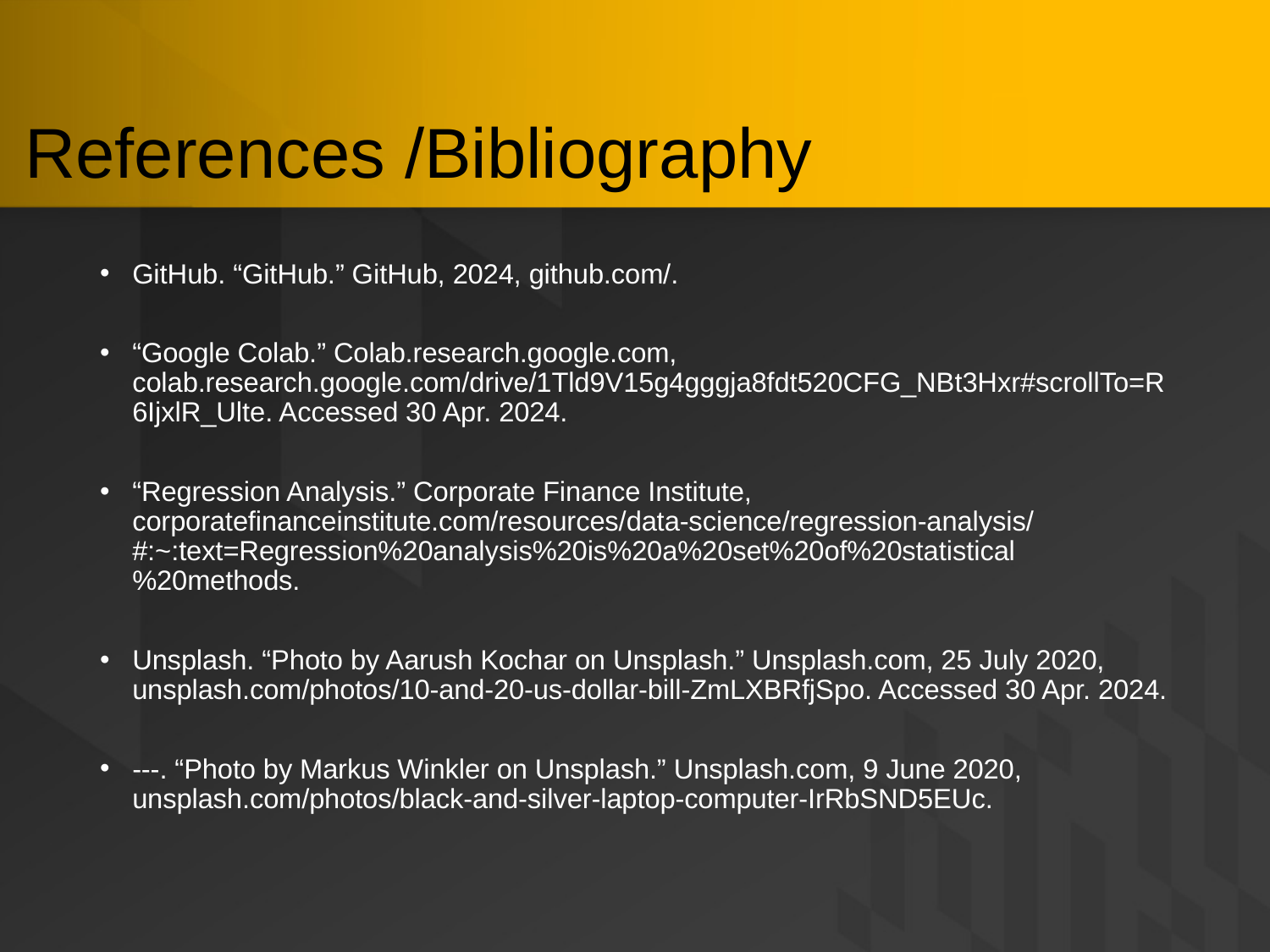

# References /Bibliography
GitHub. “GitHub.” GitHub, 2024, github.com/.

“Google Colab.” Colab.research.google.com, colab.research.google.com/drive/1Tld9V15g4gggja8fdt520CFG_NBt3Hxr#scrollTo=R6IjxlR_Ulte. Accessed 30 Apr. 2024.

“Regression Analysis.” Corporate Finance Institute, corporatefinanceinstitute.com/resources/data-science/regression-analysis/#:~:text=Regression%20analysis%20is%20a%20set%20of%20statistical%20methods.

Unsplash. “Photo by Aarush Kochar on Unsplash.” Unsplash.com, 25 July 2020, unsplash.com/photos/10-and-20-us-dollar-bill-ZmLXBRfjSpo. Accessed 30 Apr. 2024.

---. “Photo by Markus Winkler on Unsplash.” Unsplash.com, 9 June 2020, unsplash.com/photos/black-and-silver-laptop-computer-IrRbSND5EUc.